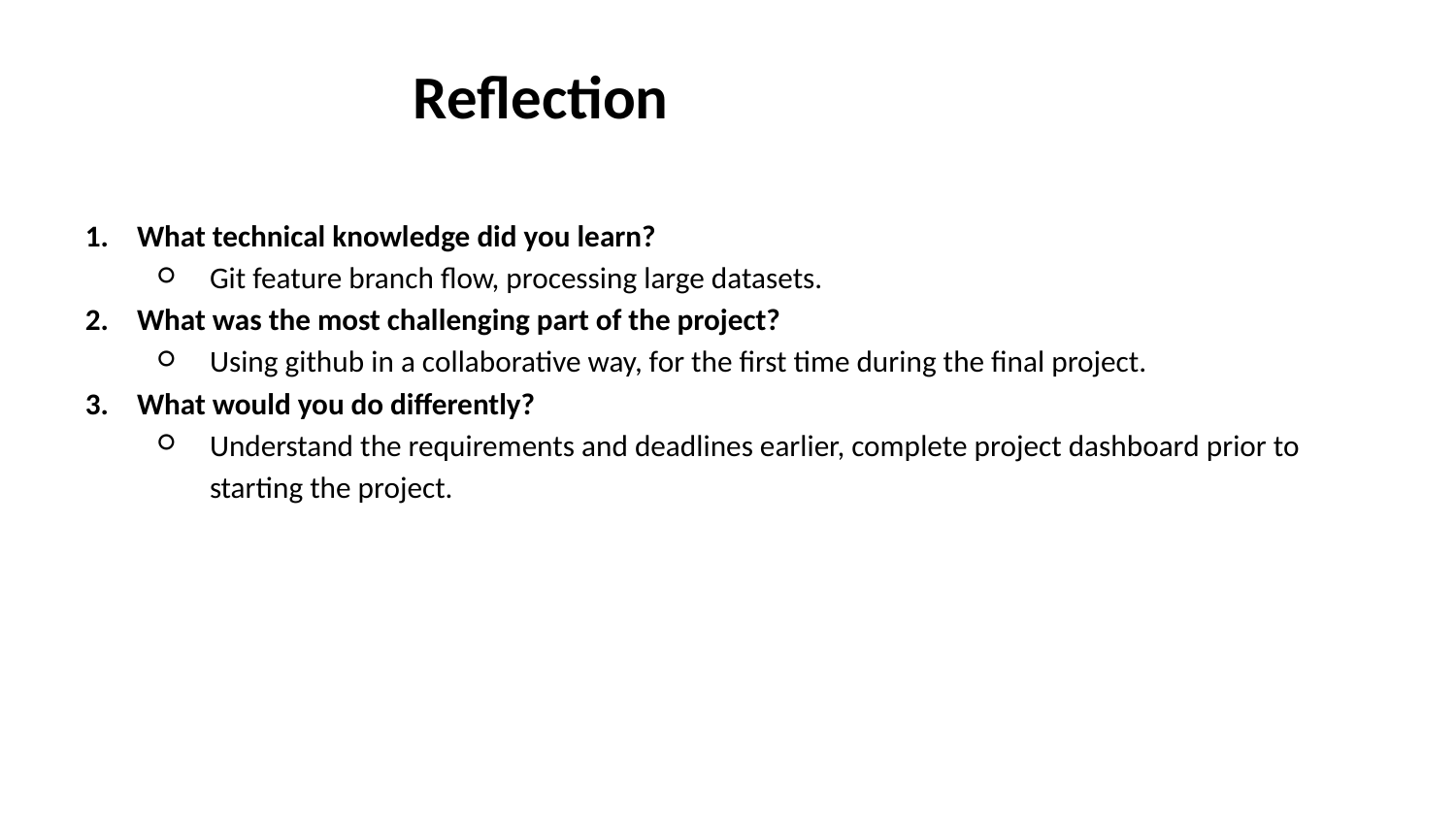

# Reflection
What technical knowledge did you learn?
Git feature branch flow, processing large datasets.
What was the most challenging part of the project?
Using github in a collaborative way, for the first time during the final project.
What would you do differently?
Understand the requirements and deadlines earlier, complete project dashboard prior to starting the project.